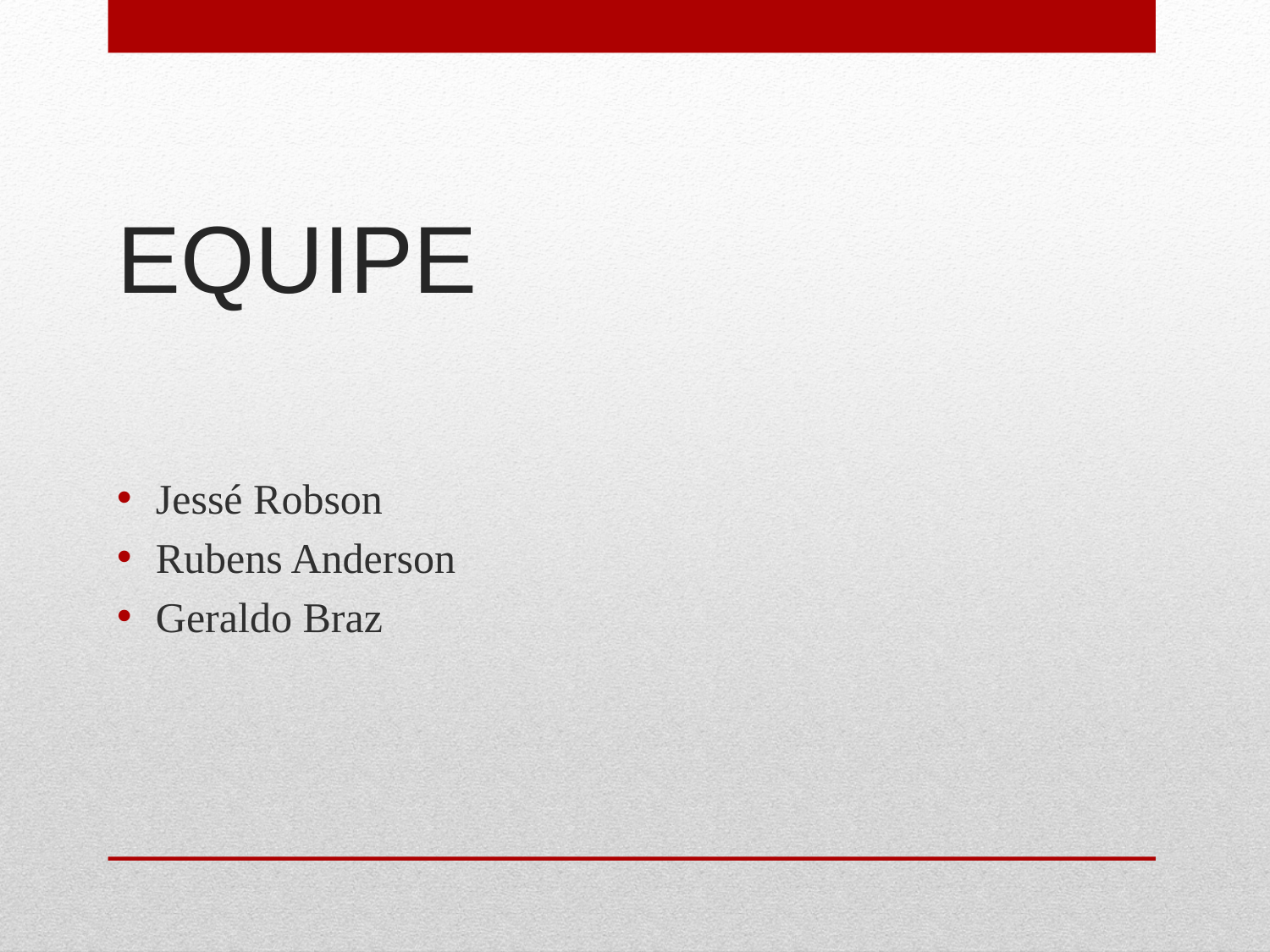

# EQUIPE
Jessé Robson
Rubens Anderson
Geraldo Braz